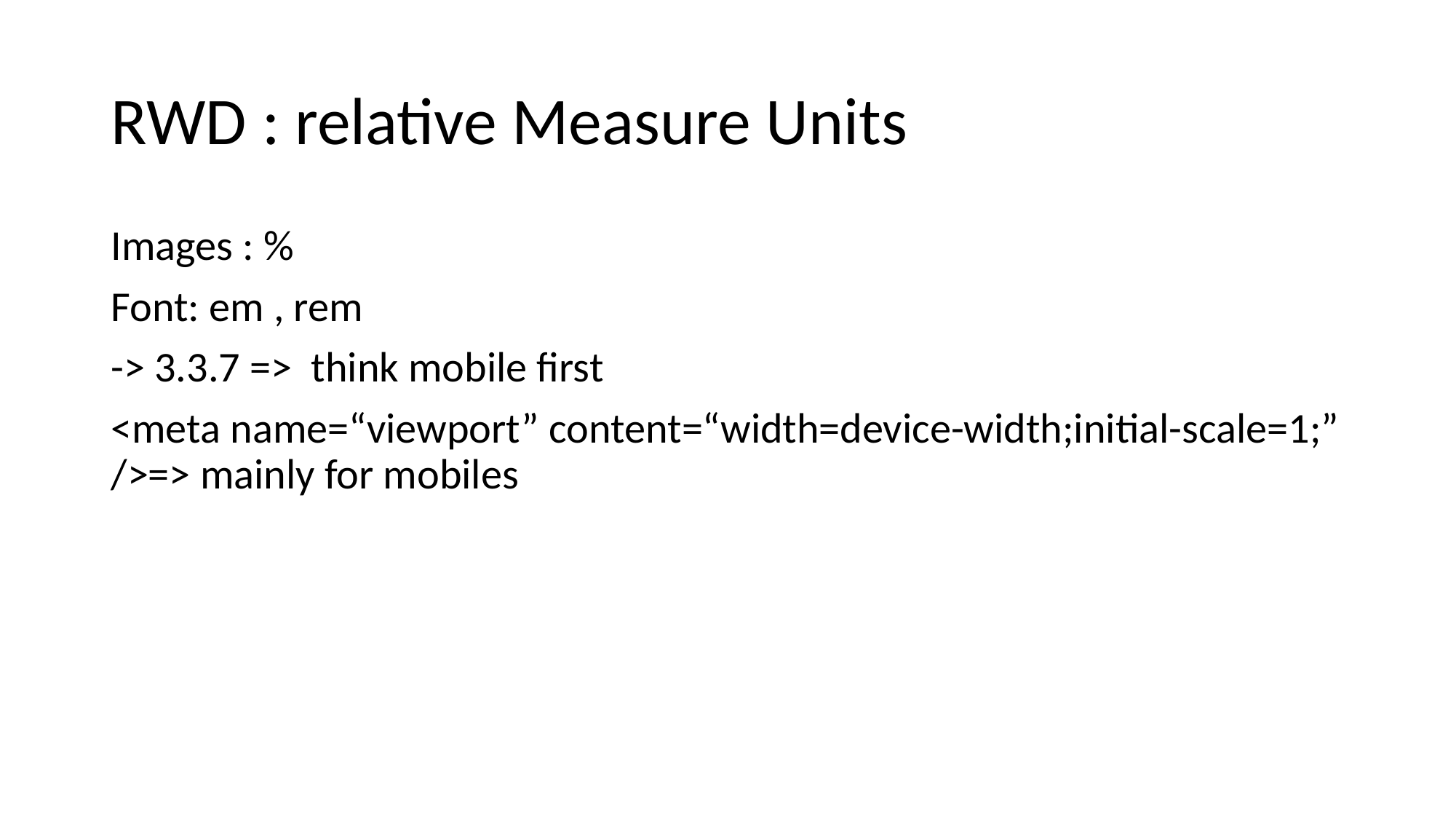

# RWD : relative Measure Units
Images : %
Font: em , rem
-> 3.3.7 =>  think mobile first
<meta name=“viewport” content=“width=device-width;initial-scale=1;” />=> mainly for mobiles